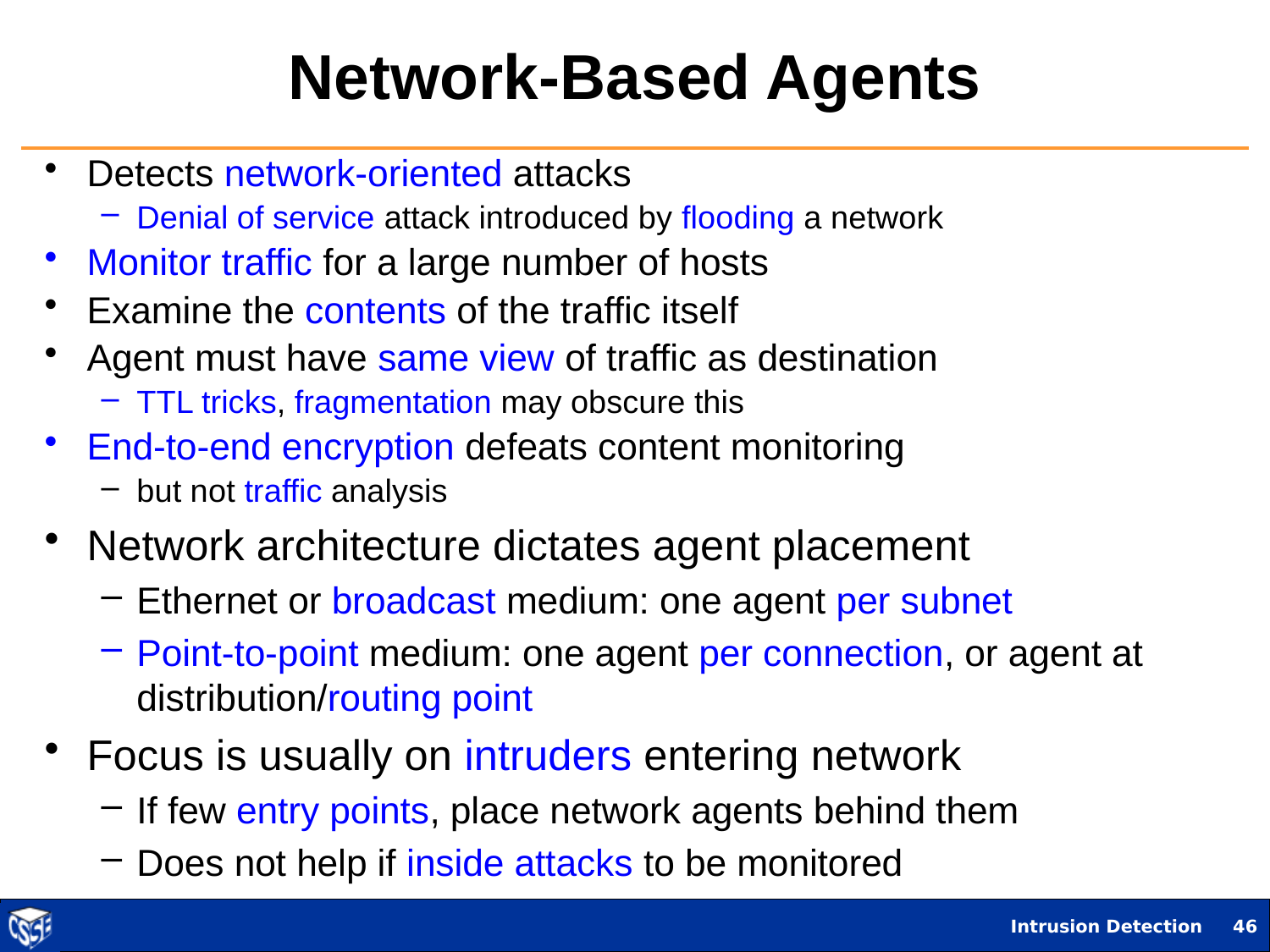

# Network-Based Agents
Detects network-oriented attacks
Denial of service attack introduced by flooding a network
Monitor traffic for a large number of hosts
Examine the contents of the traffic itself
Agent must have same view of traffic as destination
TTL tricks, fragmentation may obscure this
End-to-end encryption defeats content monitoring
but not traffic analysis
Network architecture dictates agent placement
Ethernet or broadcast medium: one agent per subnet
Point-to-point medium: one agent per connection, or agent at distribution/routing point
Focus is usually on intruders entering network
If few entry points, place network agents behind them
Does not help if inside attacks to be monitored